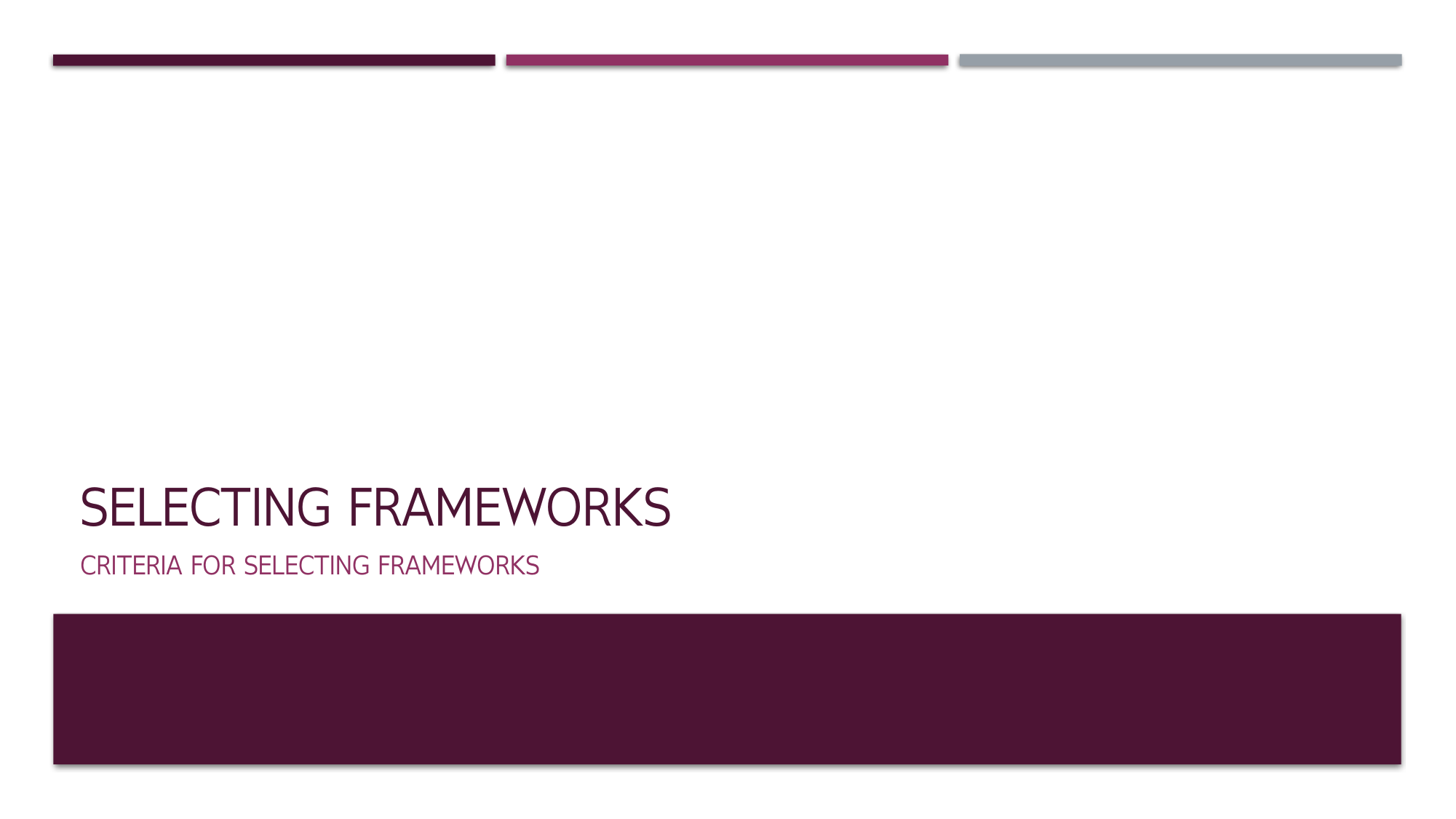

# SELECTING FRAMEWORKS
CRITERIA FOR SELECTING FRAMEWORKS